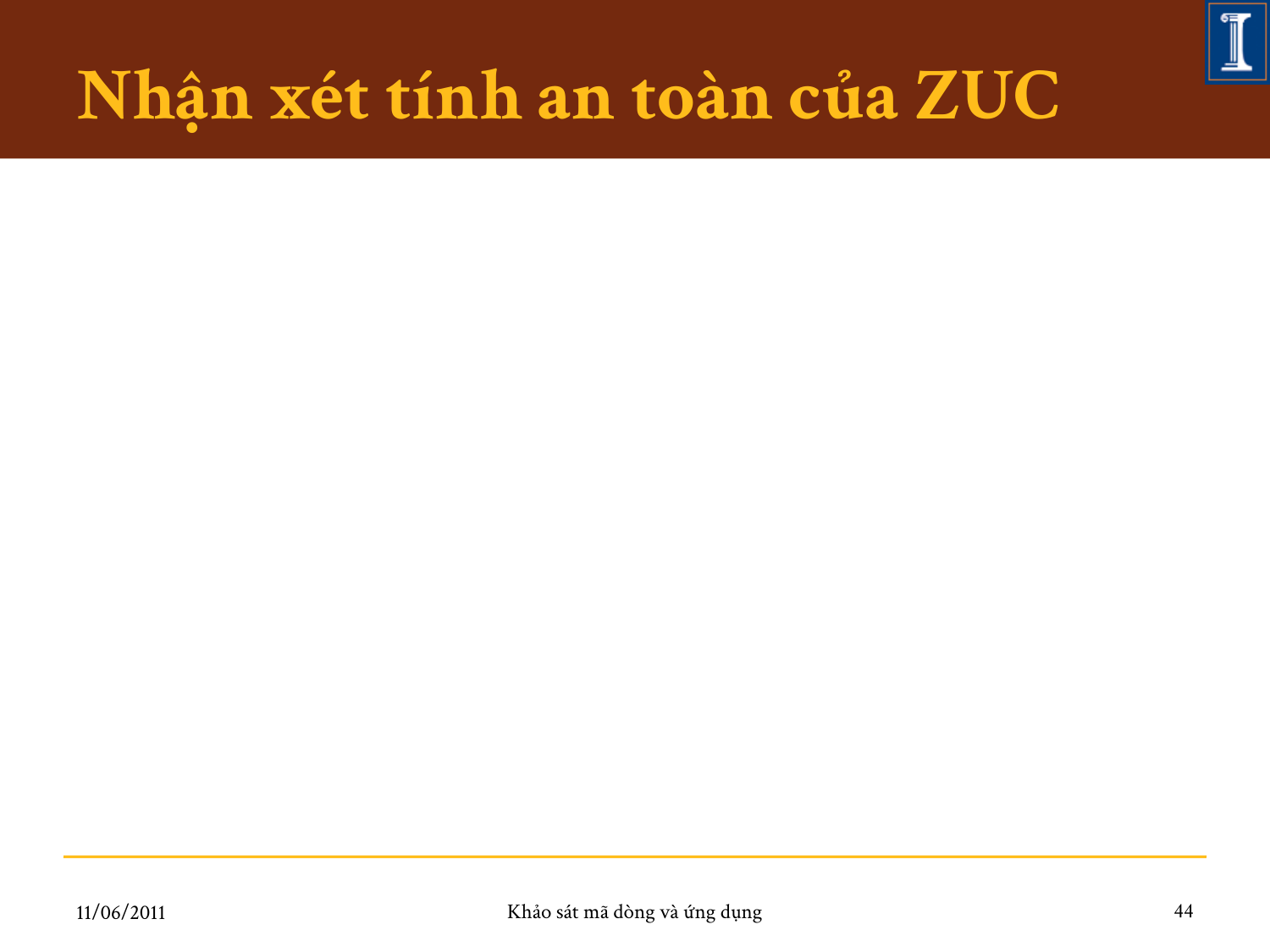

# Nhận xét tính an toàn của ZUC

11/06/2011
44
Khảo sát mã dòng và ứng dụng